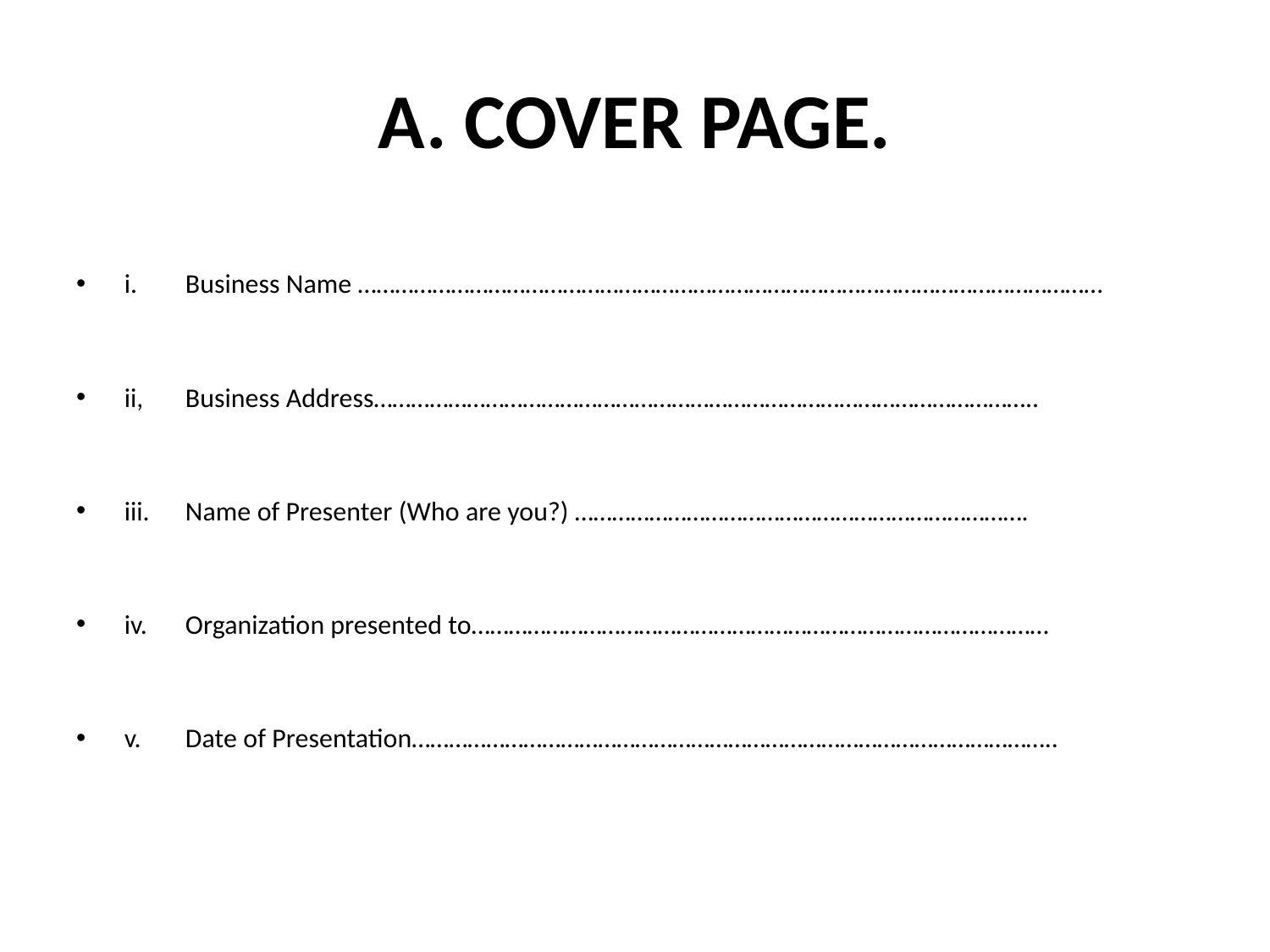

# A. COVER PAGE.

i.	Business Name …………………………………………………………………………………………………………

ii,	Business Address……………………………………………………………………………………………..

iii.	Name of Presenter (Who are you?) ……………………………………………………………….

iv.	Organization presented to…………………………………………………………………………………

v.	Date of Presentation…………………………………………………………………………………………..